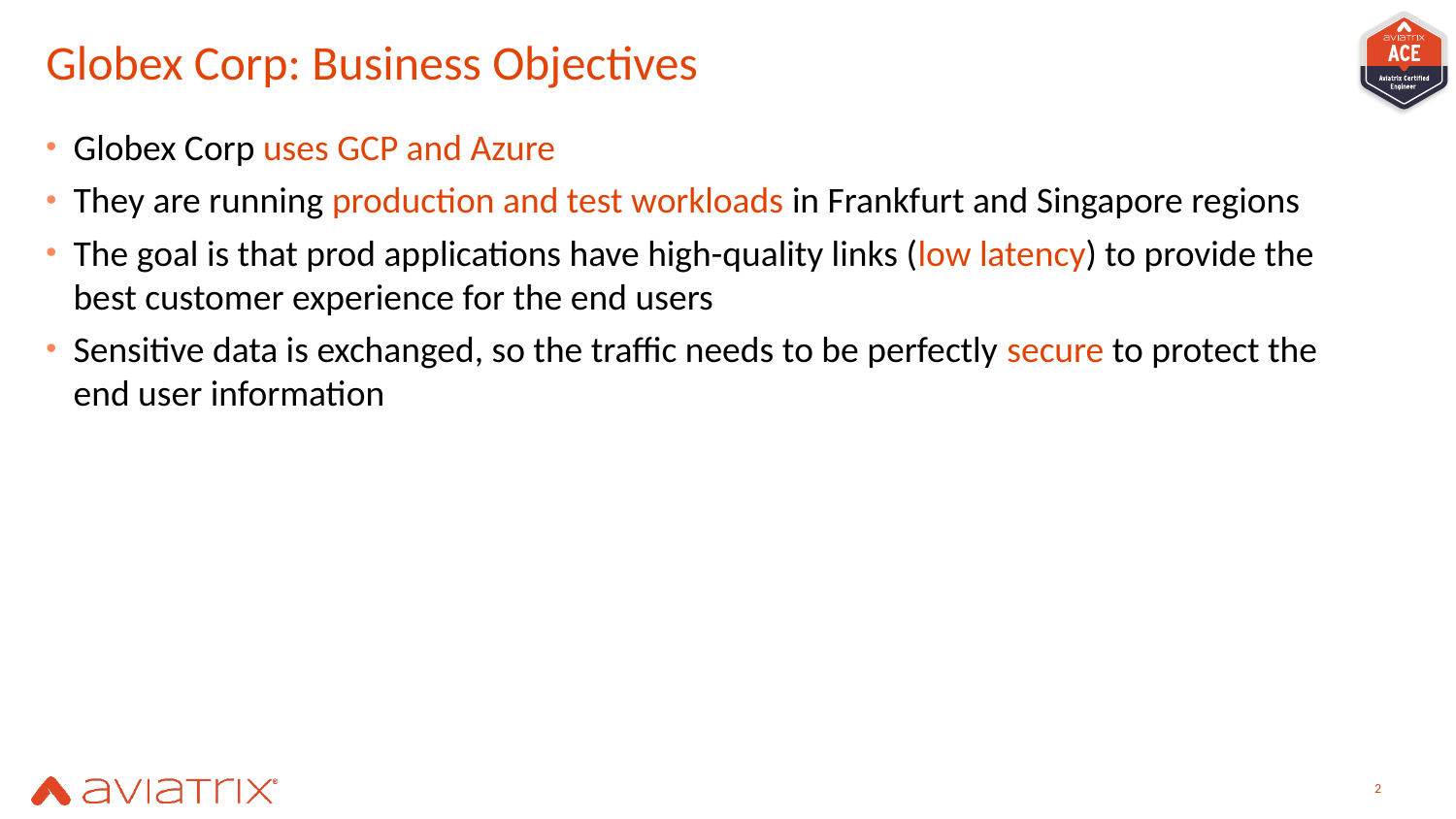

# Globex Corp: Business Objectives
Globex Corp uses GCP and Azure
They are running production and test workloads in Frankfurt and Singapore regions
The goal is that prod applications have high-quality links (low latency) to provide the best customer experience for the end users
Sensitive data is exchanged, so the traffic needs to be perfectly secure to protect the end user information
2